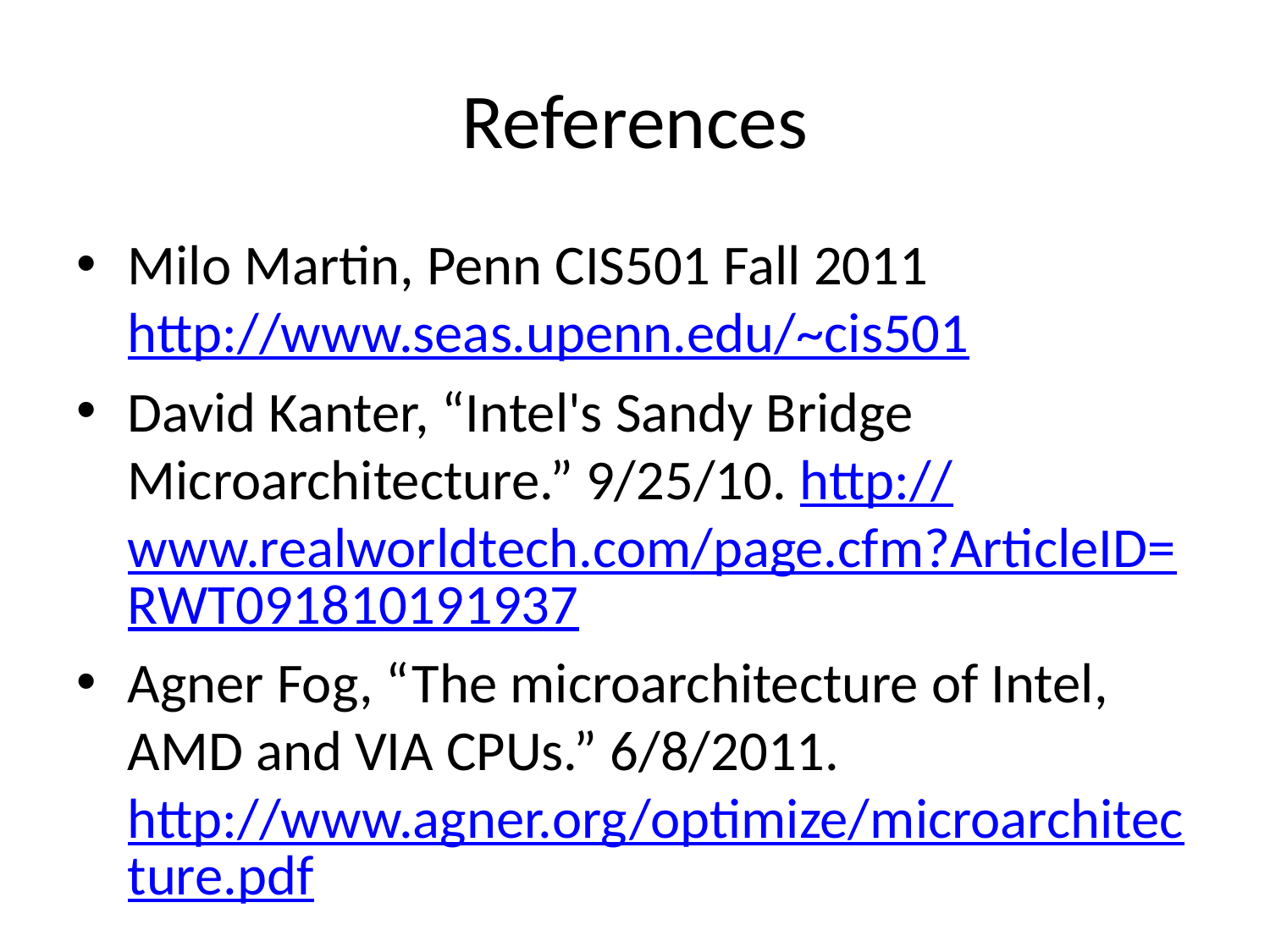

# References
Milo Martin, Penn CIS501 Fall 2011 http://www.seas.upenn.edu/~cis501
David Kanter, “Intel's Sandy Bridge Microarchitecture.” 9/25/10. http://www.realworldtech.com/page.cfm?ArticleID=RWT091810191937
Agner Fog, “The microarchitecture of Intel, AMD and VIA CPUs.” 6/8/2011. http://www.agner.org/optimize/microarchitecture.pdf